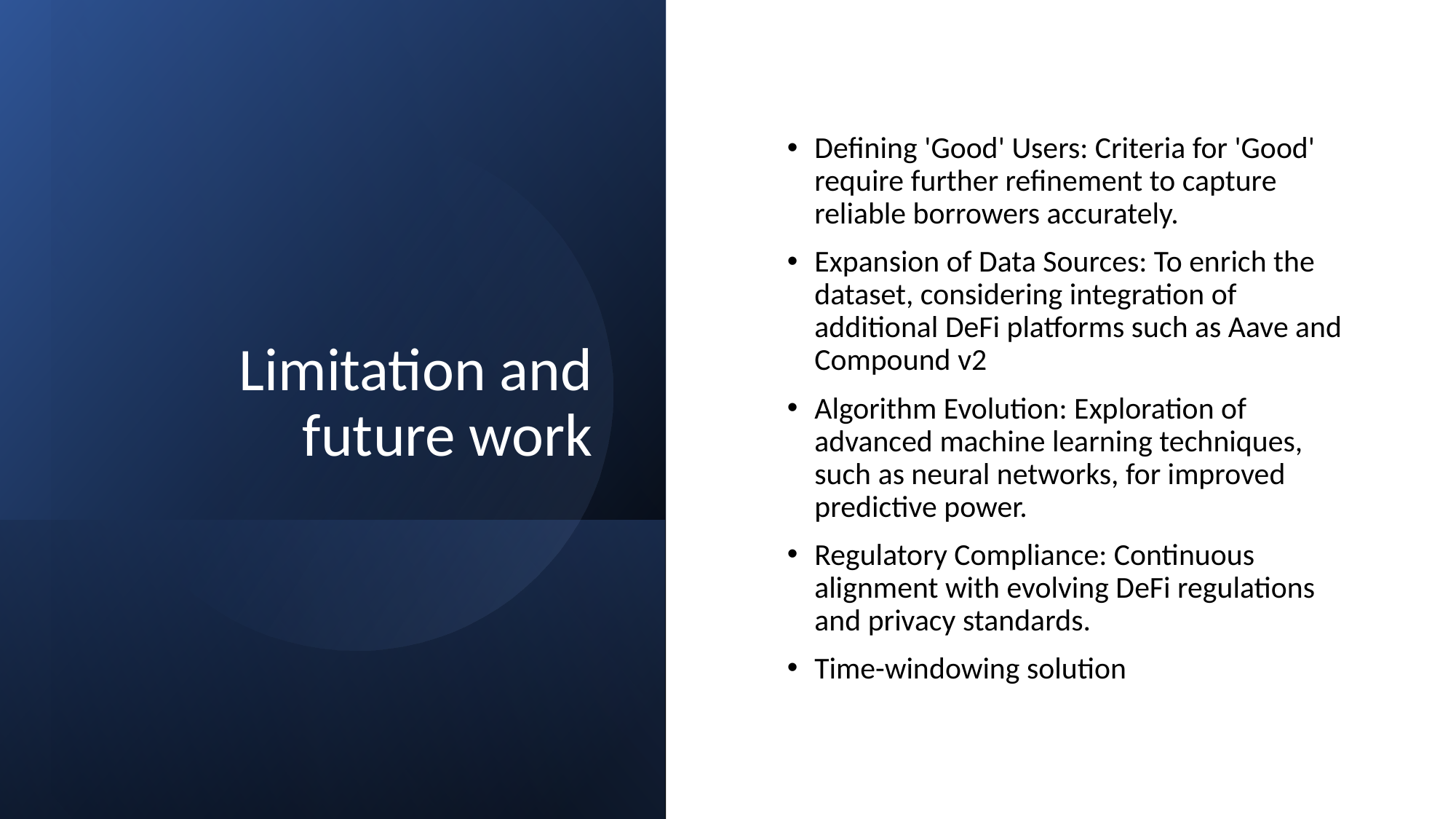

# Limitation and future work

Defining 'Good' Users: Criteria for 'Good' require further refinement to capture reliable borrowers accurately.
Expansion of Data Sources: To enrich the dataset, considering integration of additional DeFi platforms such as Aave and Compound v2
Algorithm Evolution: Exploration of advanced machine learning techniques, such as neural networks, for improved predictive power.
Regulatory Compliance: Continuous alignment with evolving DeFi regulations and privacy standards.
Time-windowing solution